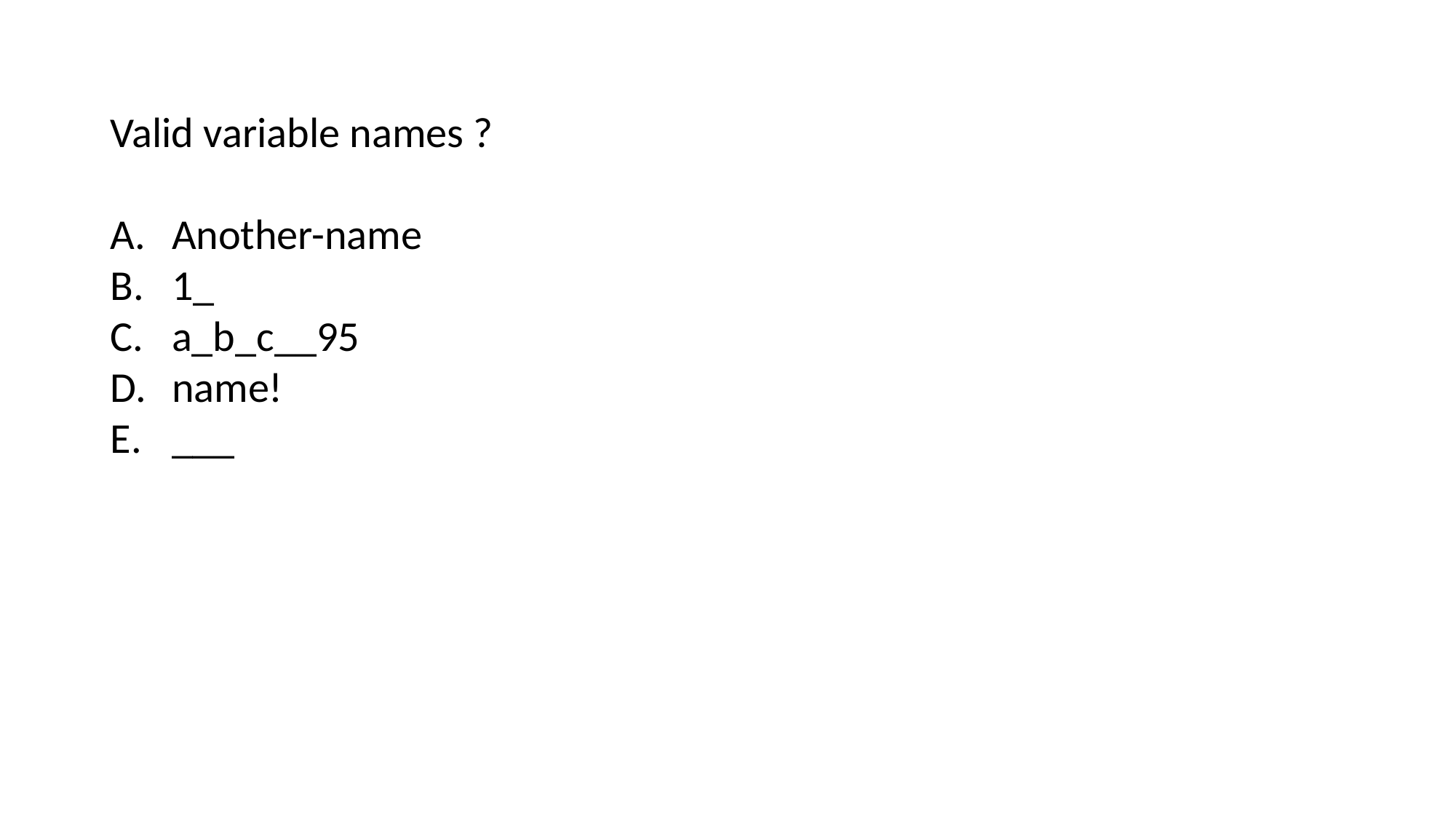

Valid variable names ?

Another-name
1_
a_b_c__95
name!
___